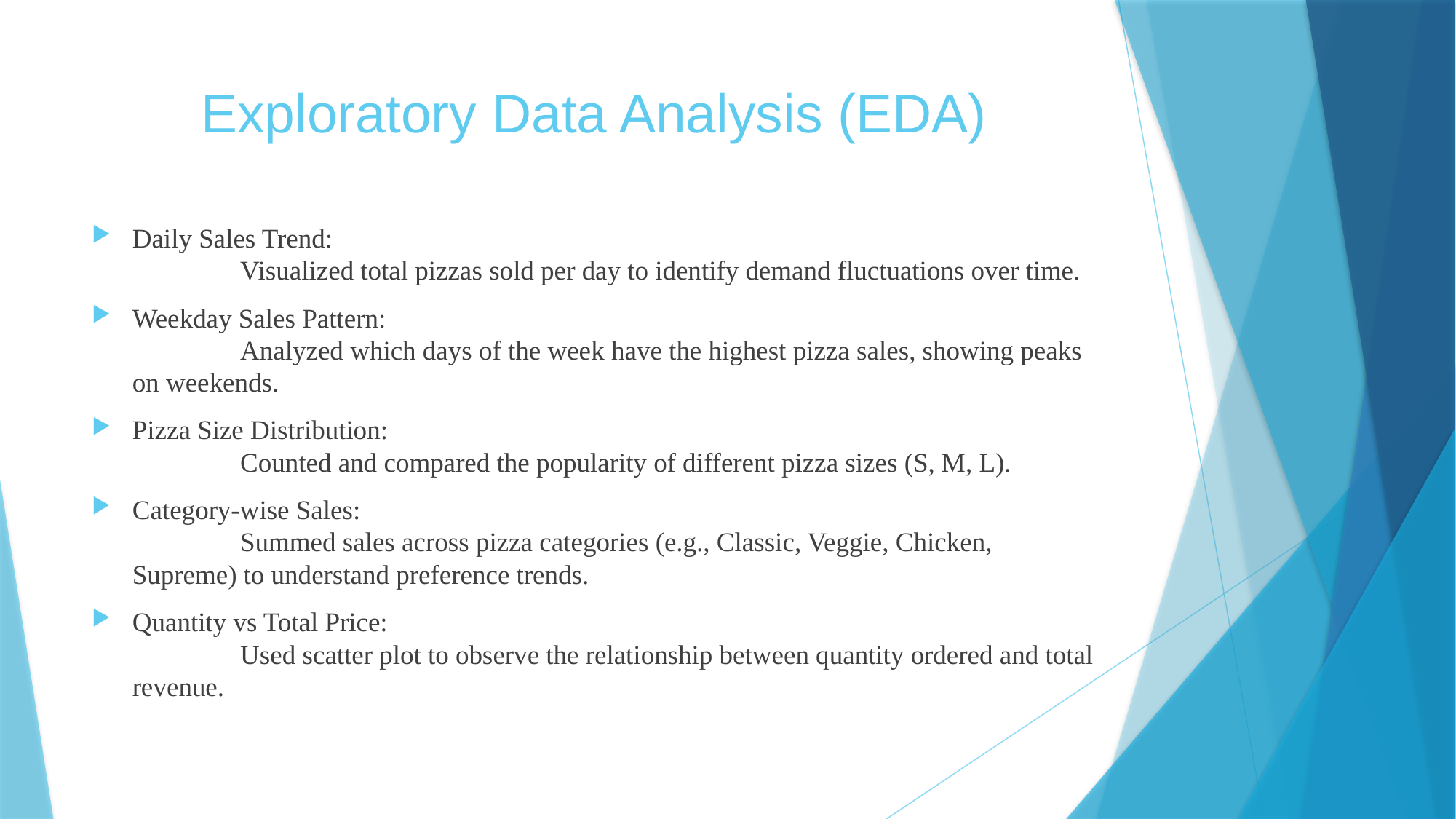

# Exploratory Data Analysis (EDA)
Daily Sales Trend:
			Visualized total pizzas sold per day to identify demand fluctuations over time.
Weekday Sales Pattern:
			Analyzed which days of the week have the highest pizza sales, showing peaks on weekends.
Pizza Size Distribution:
			Counted and compared the popularity of different pizza sizes (S, M, L).
Category-wise Sales:
			Summed sales across pizza categories (e.g., Classic, Veggie, Chicken, Supreme) to understand preference trends.
Quantity vs Total Price:
			Used scatter plot to observe the relationship between quantity ordered and total revenue.